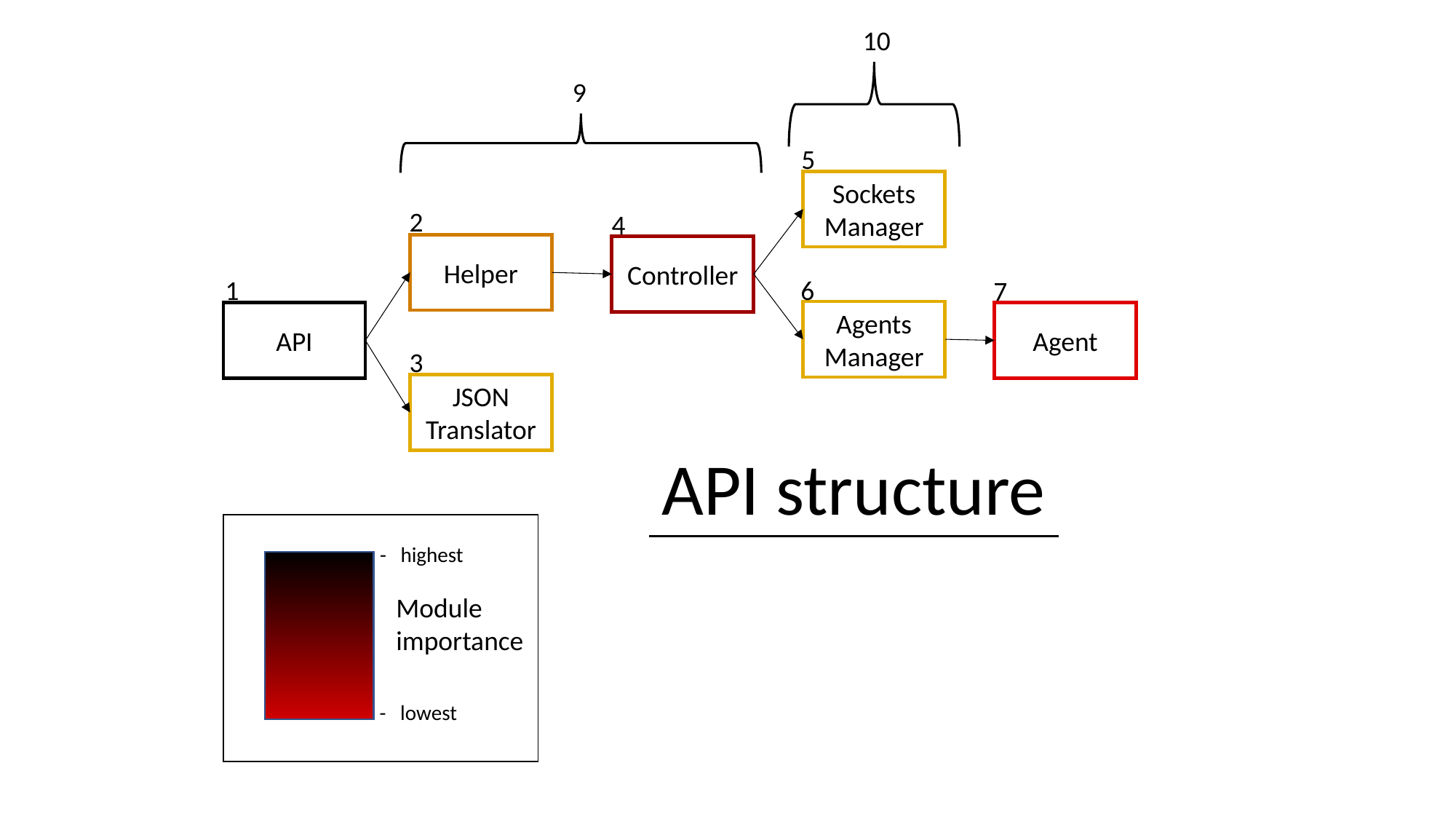

10

9
5
Sockets Manager
2
4
Helper
Controller
6
1
7
Agents Manager
API
Agent
3
JSON Translator
API structure

-   highest

Module importance
-   lowest